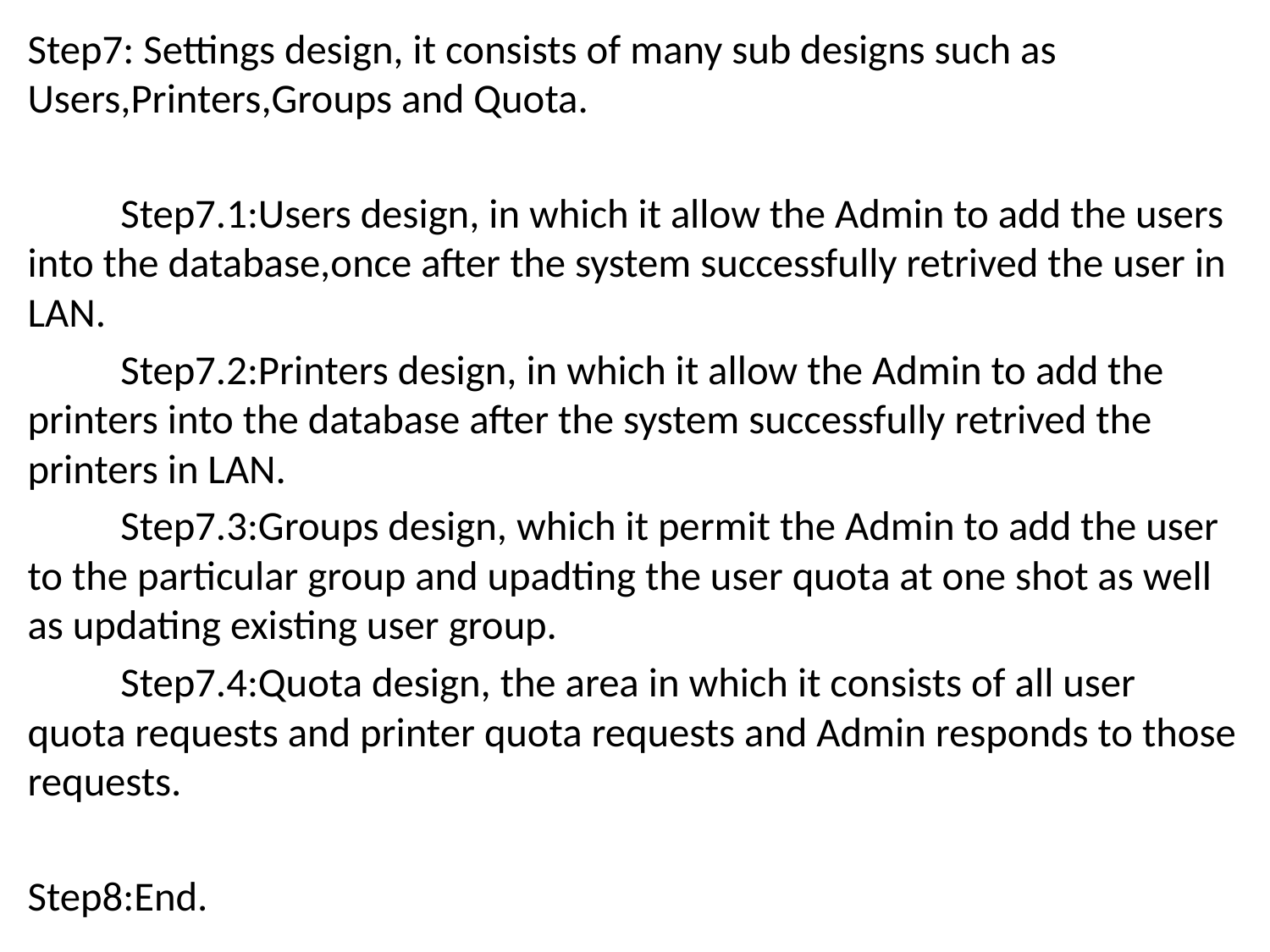

Step7: Settings design, it consists of many sub designs such as 	Users,Printers,Groups and Quota.

	Step7.1:Users design, in which it allow the Admin to add the users into the database,once after the system successfully retrived the user in LAN.
	Step7.2:Printers design, in which it allow the Admin to add the printers into the database after the system successfully retrived the printers in LAN.
	Step7.3:Groups design, which it permit the Admin to add the user to the particular group and upadting the user quota at one shot as well as updating existing user group.
	Step7.4:Quota design, the area in which it consists of all user quota requests and printer quota requests and Admin responds to those requests.

Step8:End.